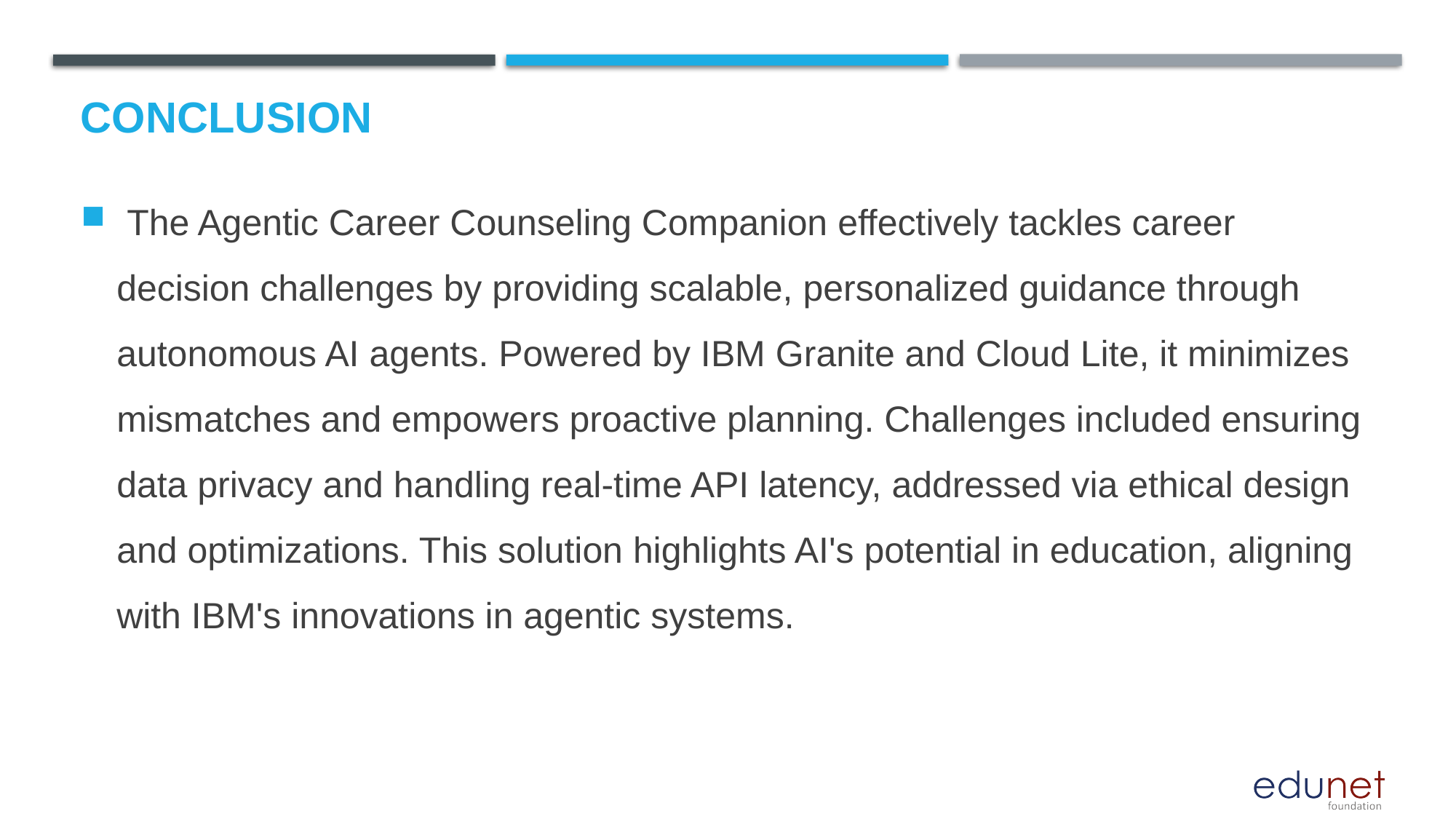

# Conclusion
 The Agentic Career Counseling Companion effectively tackles career decision challenges by providing scalable, personalized guidance through autonomous AI agents. Powered by IBM Granite and Cloud Lite, it minimizes mismatches and empowers proactive planning. Challenges included ensuring data privacy and handling real-time API latency, addressed via ethical design and optimizations. This solution highlights AI's potential in education, aligning with IBM's innovations in agentic systems.